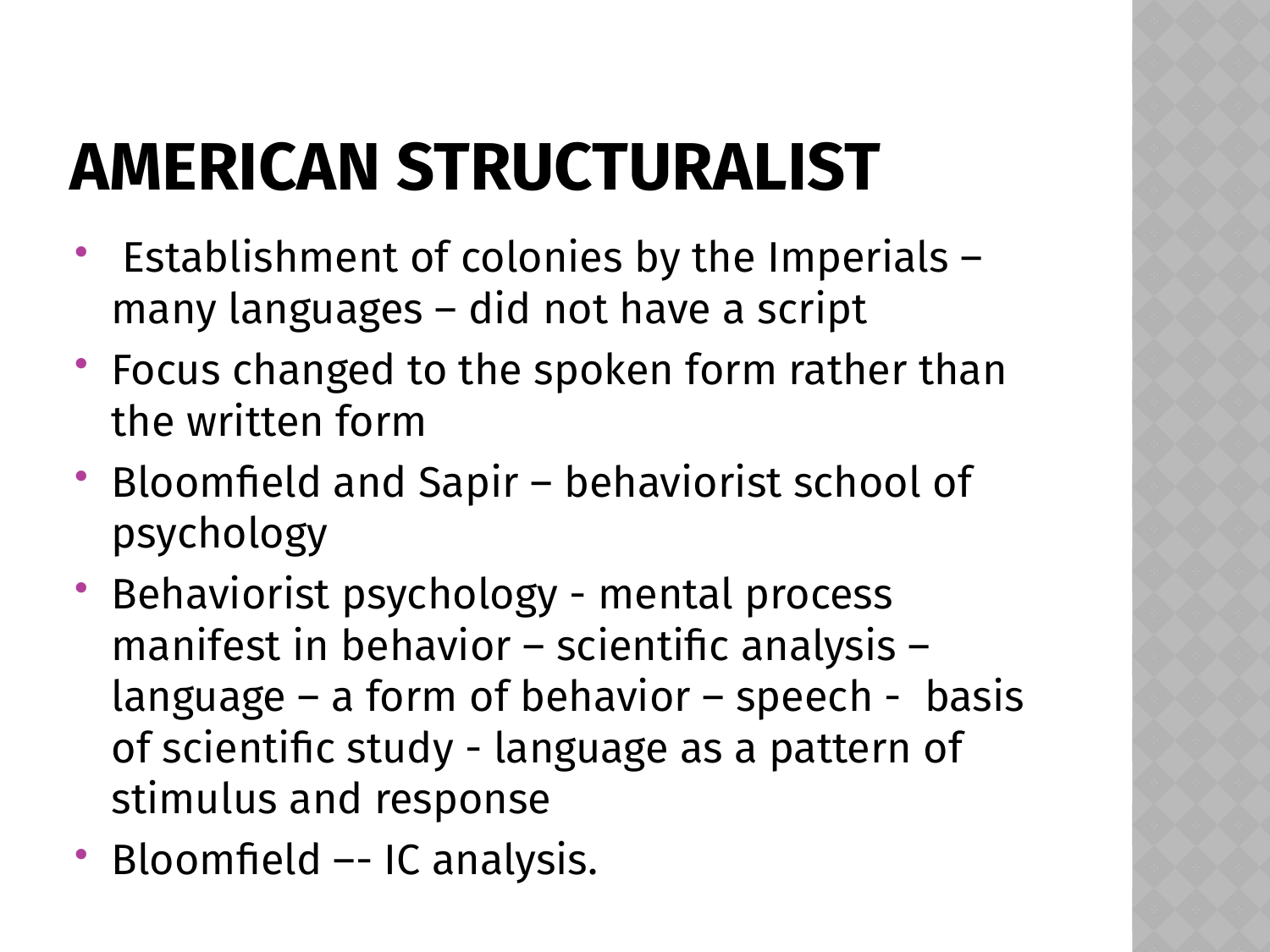

# American Structuralist
 Establishment of colonies by the Imperials – many languages – did not have a script
Focus changed to the spoken form rather than the written form
Bloomfield and Sapir – behaviorist school of psychology
Behaviorist psychology - mental process manifest in behavior – scientific analysis – language – a form of behavior – speech -  basis of scientific study - language as a pattern of stimulus and response
Bloomfield –- IC analysis.